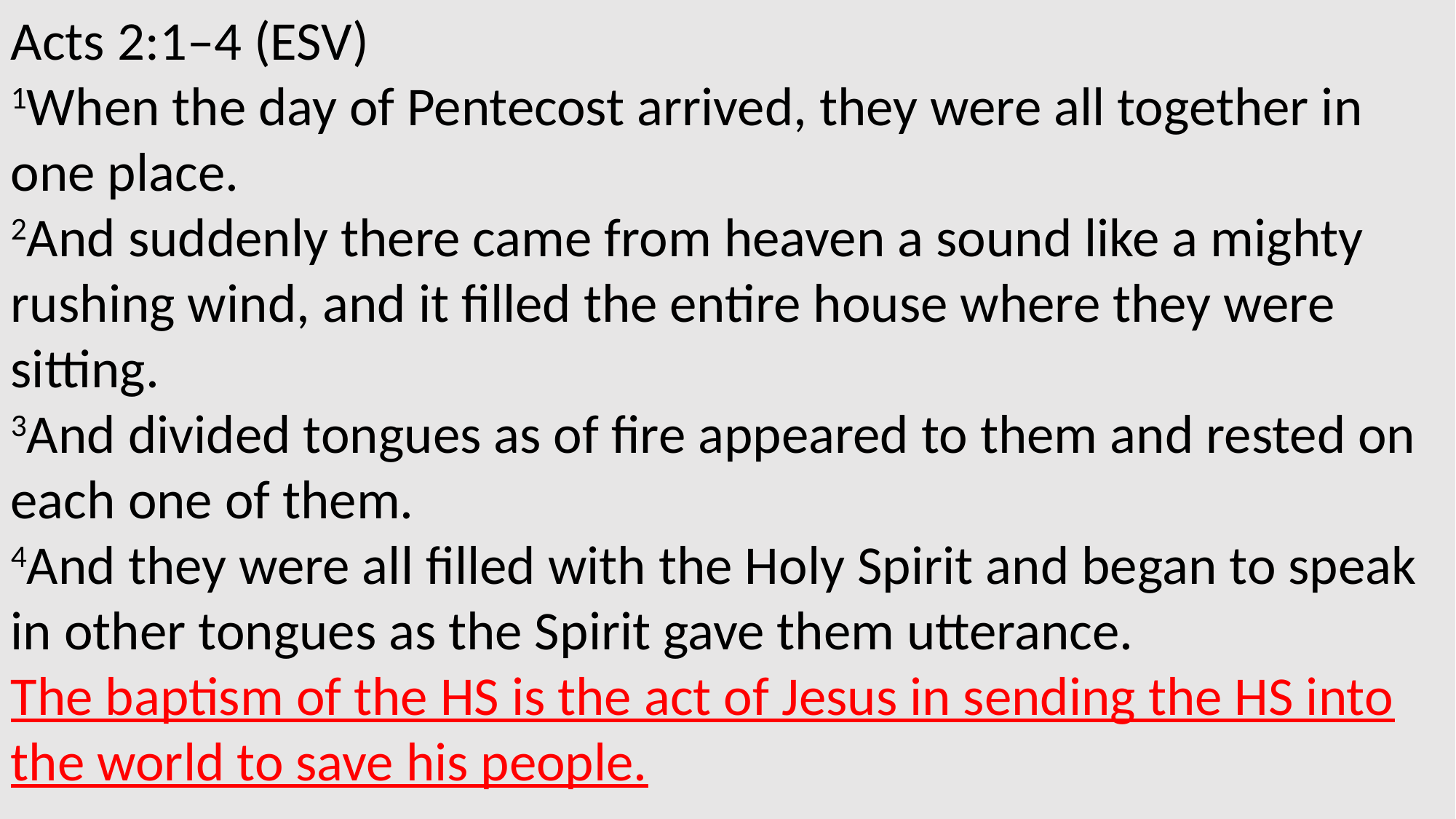

Acts 2:1–4 (ESV)
1When the day of Pentecost arrived, they were all together in one place.
2And suddenly there came from heaven a sound like a mighty rushing wind, and it filled the entire house where they were sitting.
3And divided tongues as of fire appeared to them and rested on each one of them.
4And they were all filled with the Holy Spirit and began to speak in other tongues as the Spirit gave them utterance.
The baptism of the HS is the act of Jesus in sending the HS into the world to save his people.